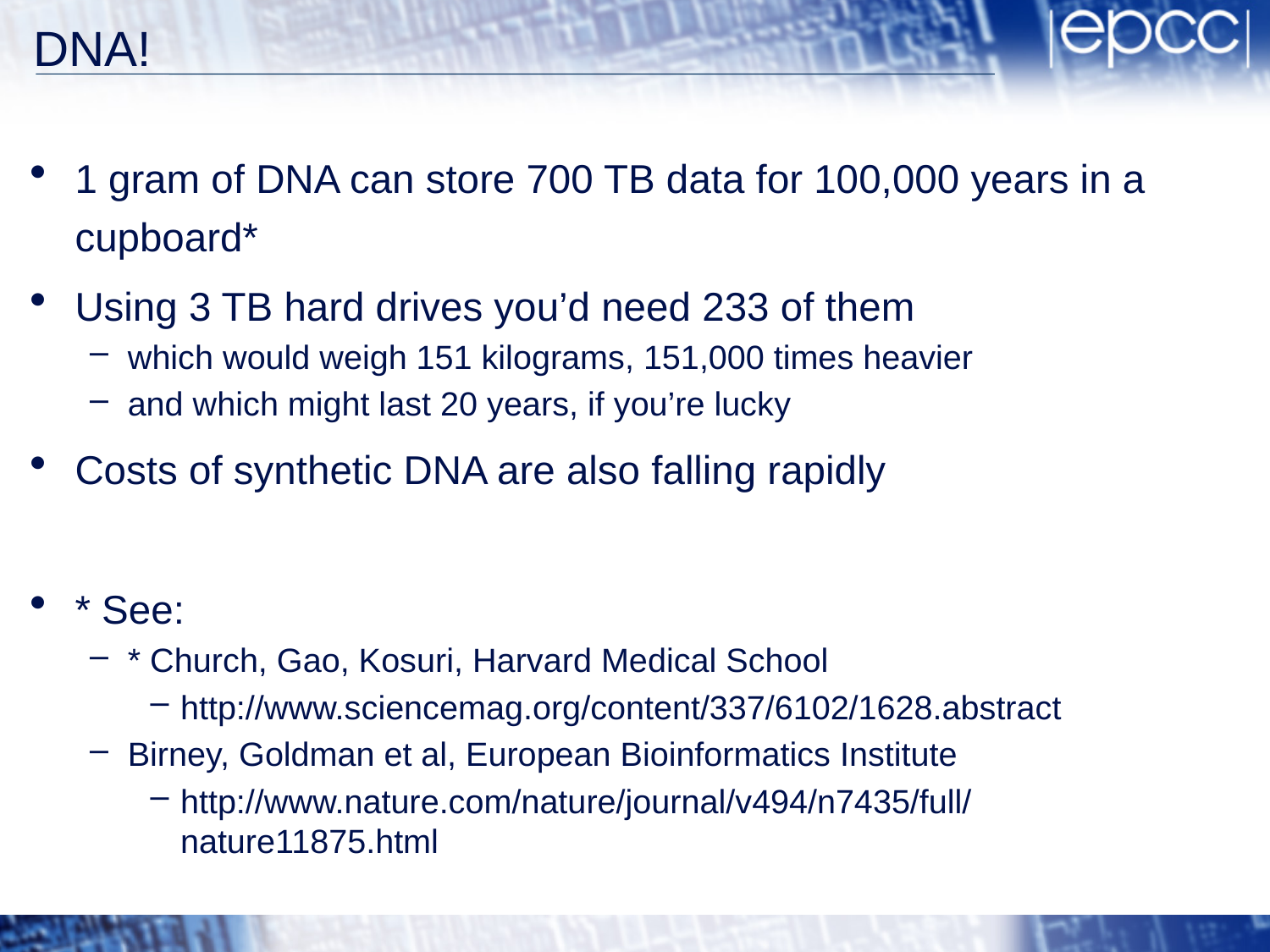

# DNA!
1 gram of DNA can store 700 TB data for 100,000 years in a cupboard*
Using 3 TB hard drives you’d need 233 of them
which would weigh 151 kilograms, 151,000 times heavier
and which might last 20 years, if you’re lucky
Costs of synthetic DNA are also falling rapidly

* See:
* Church, Gao, Kosuri, Harvard Medical School
http://www.sciencemag.org/content/337/6102/1628.abstract
Birney, Goldman et al, European Bioinformatics Institute
http://www.nature.com/nature/journal/v494/n7435/full/nature11875.html